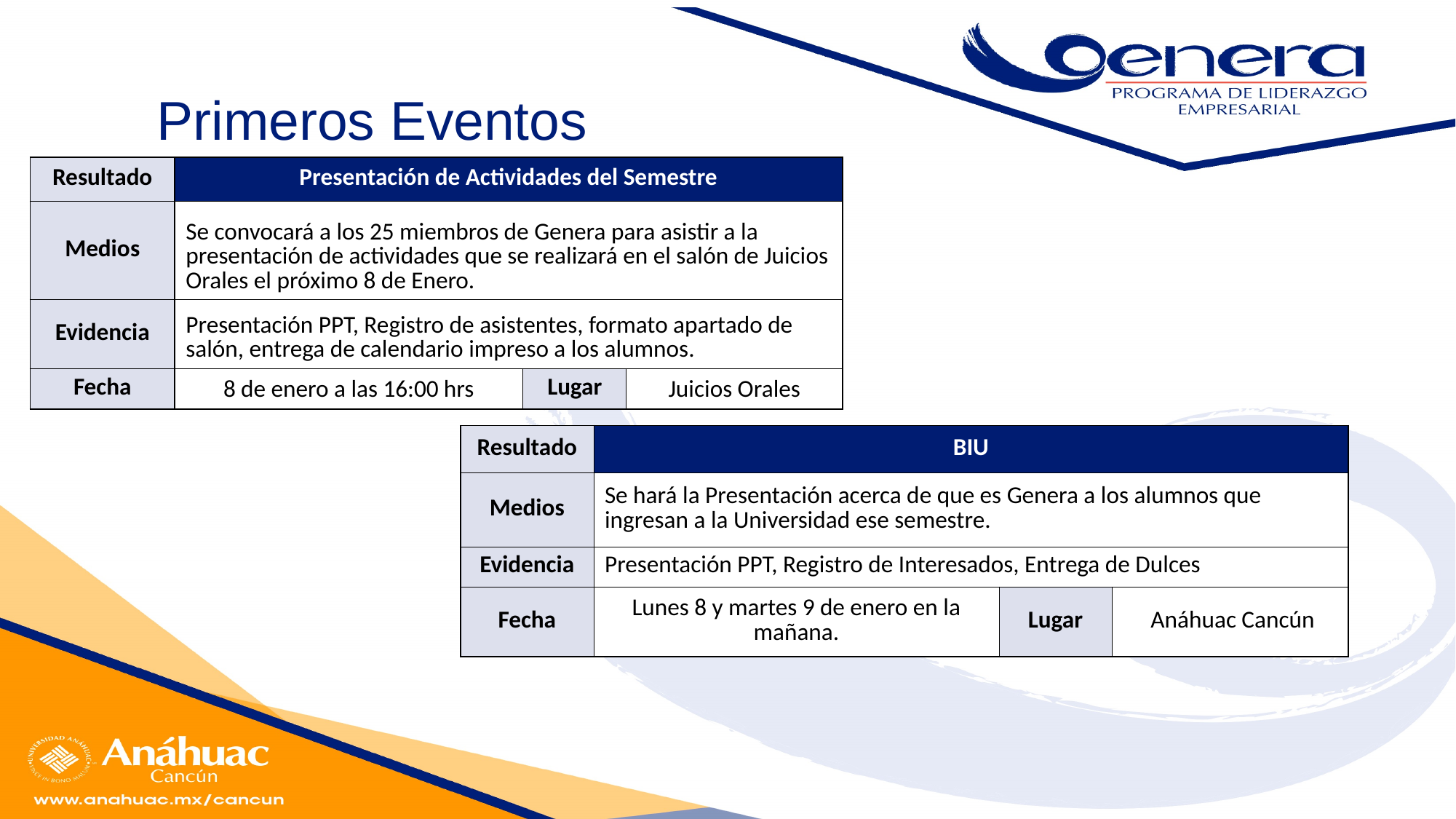

Primeros Eventos
| Resultado | Presentación de Actividades del Semestre |  |  |
| --- | --- | --- | --- |
| Medios | Se convocará a los 25 miembros de Genera para asistir a la presentación de actividades que se realizará en el salón de Juicios Orales el próximo 8 de Enero. |  |  |
| Evidencia | Presentación PPT, Registro de asistentes, formato apartado de salón, entrega de calendario impreso a los alumnos. |  |  |
| Fecha | 8 de enero a las 16:00 hrs | Lugar | Juicios Orales |
| Resultado | BIU |  |  |
| --- | --- | --- | --- |
| Medios | Se hará la Presentación acerca de que es Genera a los alumnos que ingresan a la Universidad ese semestre. |  |  |
| Evidencia | Presentación PPT, Registro de Interesados, Entrega de Dulces |  |  |
| Fecha | Lunes 8 y martes 9 de enero en la mañana. | Lugar | Anáhuac Cancún |